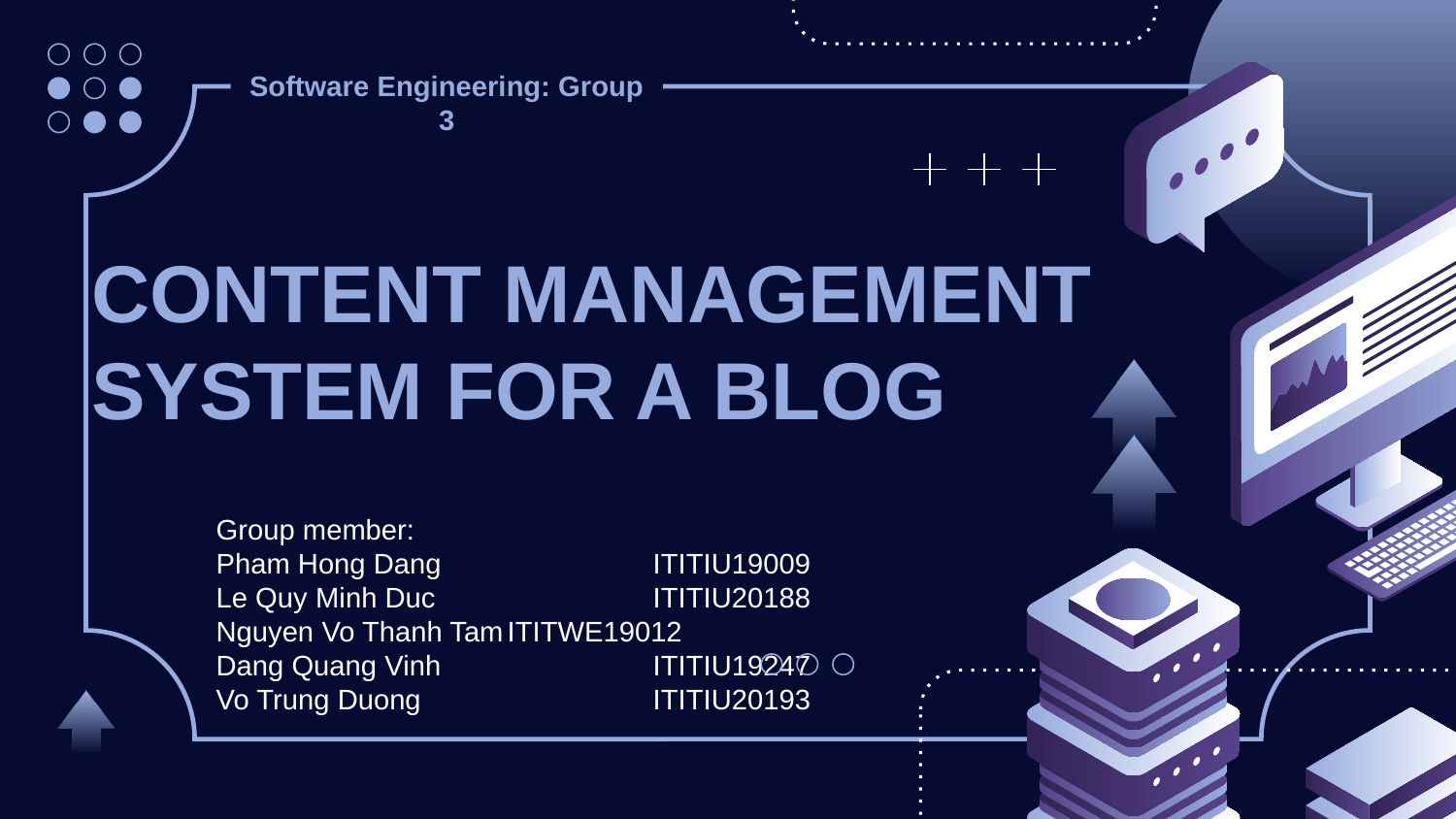

Software Engineering: Group 3

# CONTENT MANAGEMENT SYSTEM FOR A BLOG

Group member:
Pham Hong Dang		ITITIU19009
Le Quy Minh Duc		ITITIU20188
Nguyen Vo Thanh Tam	ITITWE19012
Dang Quang Vinh		ITITIU19247
Vo Trung Duong		ITITIU20193